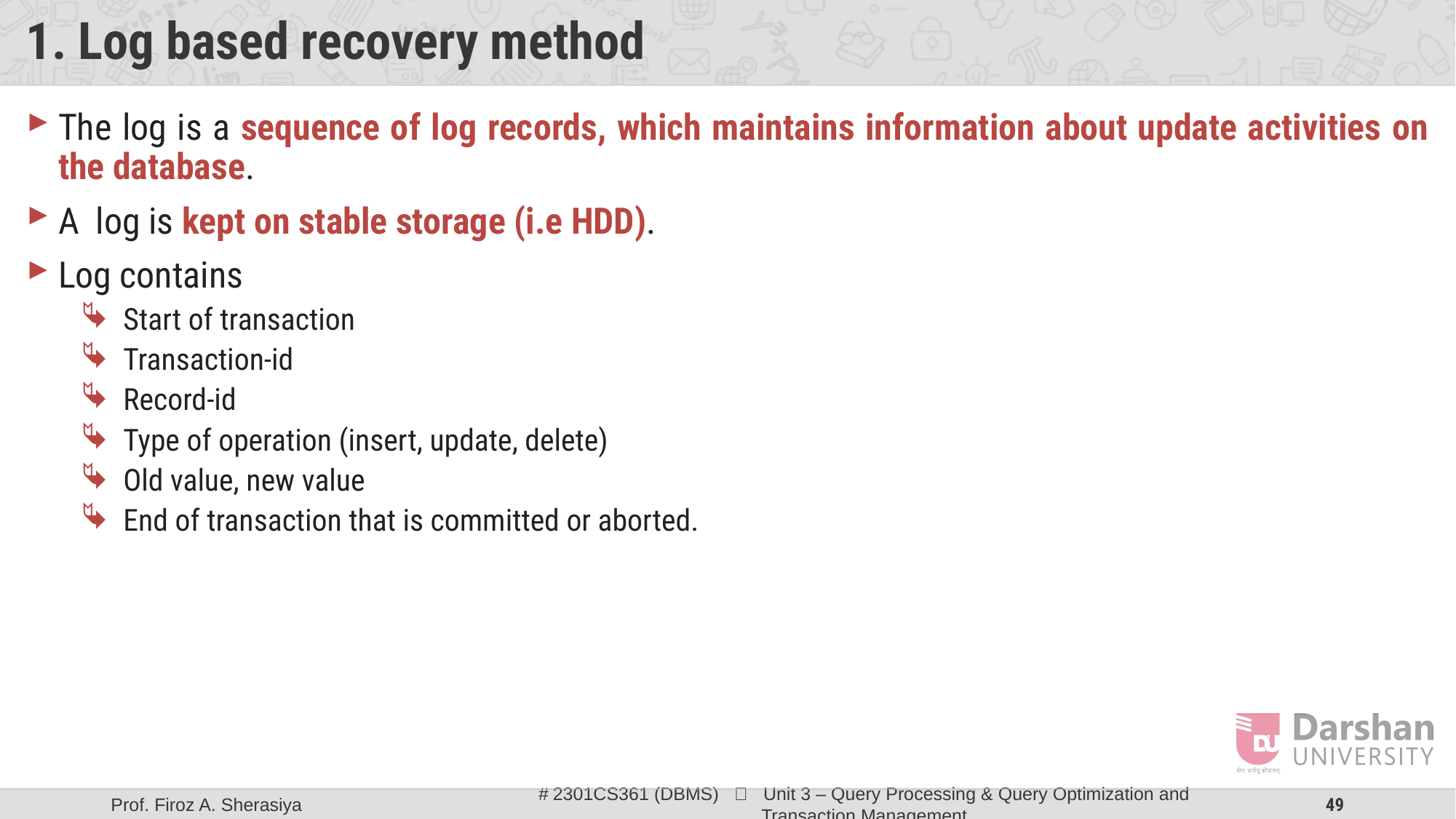

# 1. Log based recovery method
The log is a sequence of log records, which maintains information about update activities on the database.
A  log is kept on stable storage (i.e HDD).
Log contains
Start of transaction
Transaction-id
Record-id
Type of operation (insert, update, delete)
Old value, new value
End of transaction that is committed or aborted.